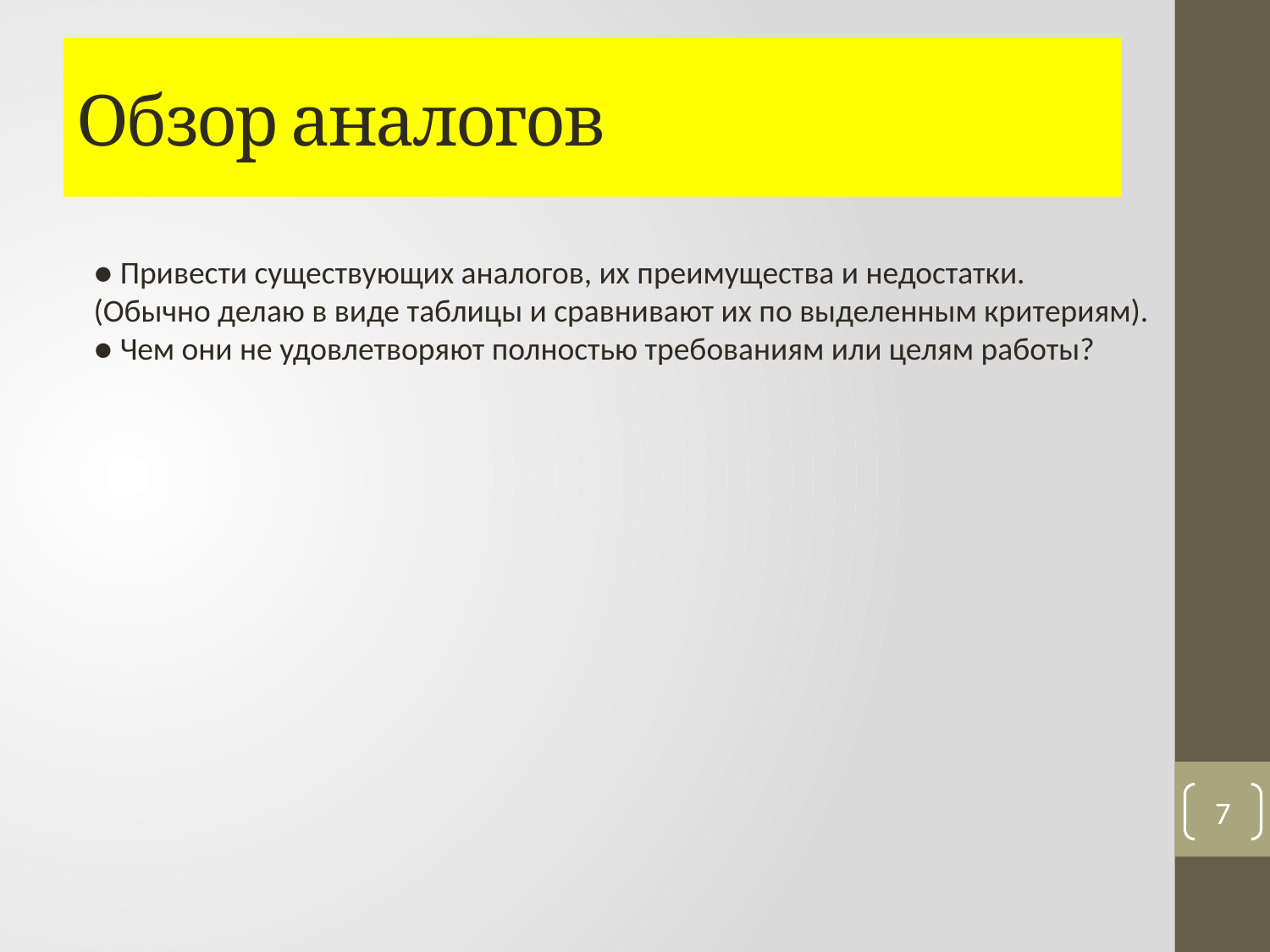

# Обзор аналогов
● Привести существующих аналогов, их преимущества и недостатки.
(Обычно делаю в виде таблицы и сравнивают их по выделенным критериям).
● Чем они не удовлетворяют полностью требованиям или целям работы?
7